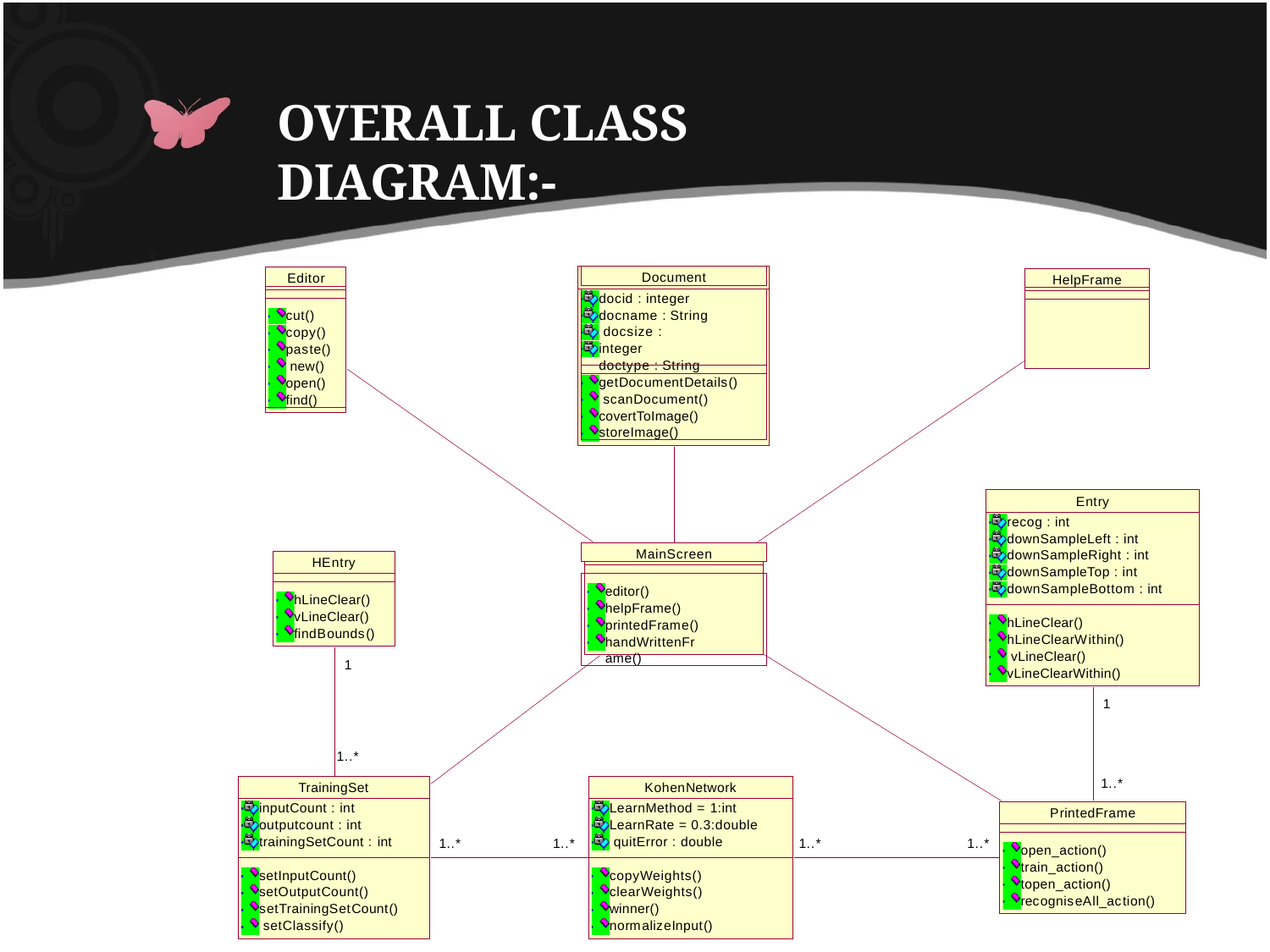

# OVERALL CLASS DIAGRAM:-

Document

Editor

HelpFrame

docid : integer  docname : String  docsize : integer  doctype : String

cut()
copy()  paste()  new()
open()
find()

getDocumentDetails()  scanDocument()  covertToImage()  storeImage()

Entry

recog : int  downSampleLeft : int  downSampleRight : int  downSampleTop : int  downSampleBottom : int

MainScreen

HEntry

editor()  helpFrame()  printedFrame()
handWrittenFrame()

hLineClear()  vLineClear()  findBounds()

hLineClear()  hLineClearWithin()  vLineClear()  vLineClearWithin()

1

1

1..*
1..*

TrainingSet
KohenNetwork
inputCount : int  outputcount : int  trainingSetCount : int
LearnMethod = 1:int  LearnRate = 0.3:double  quitError : double

PrintedFrame

1..*
1..*
1..*
1..*

open_action()  train_action()  topen_action()  recogniseAll_action()

setInputCount()  setOutputCount()  setTrainingSetCount()  setClassify()
copyWeights()  clearWeights()  winner()  normalizeInput()